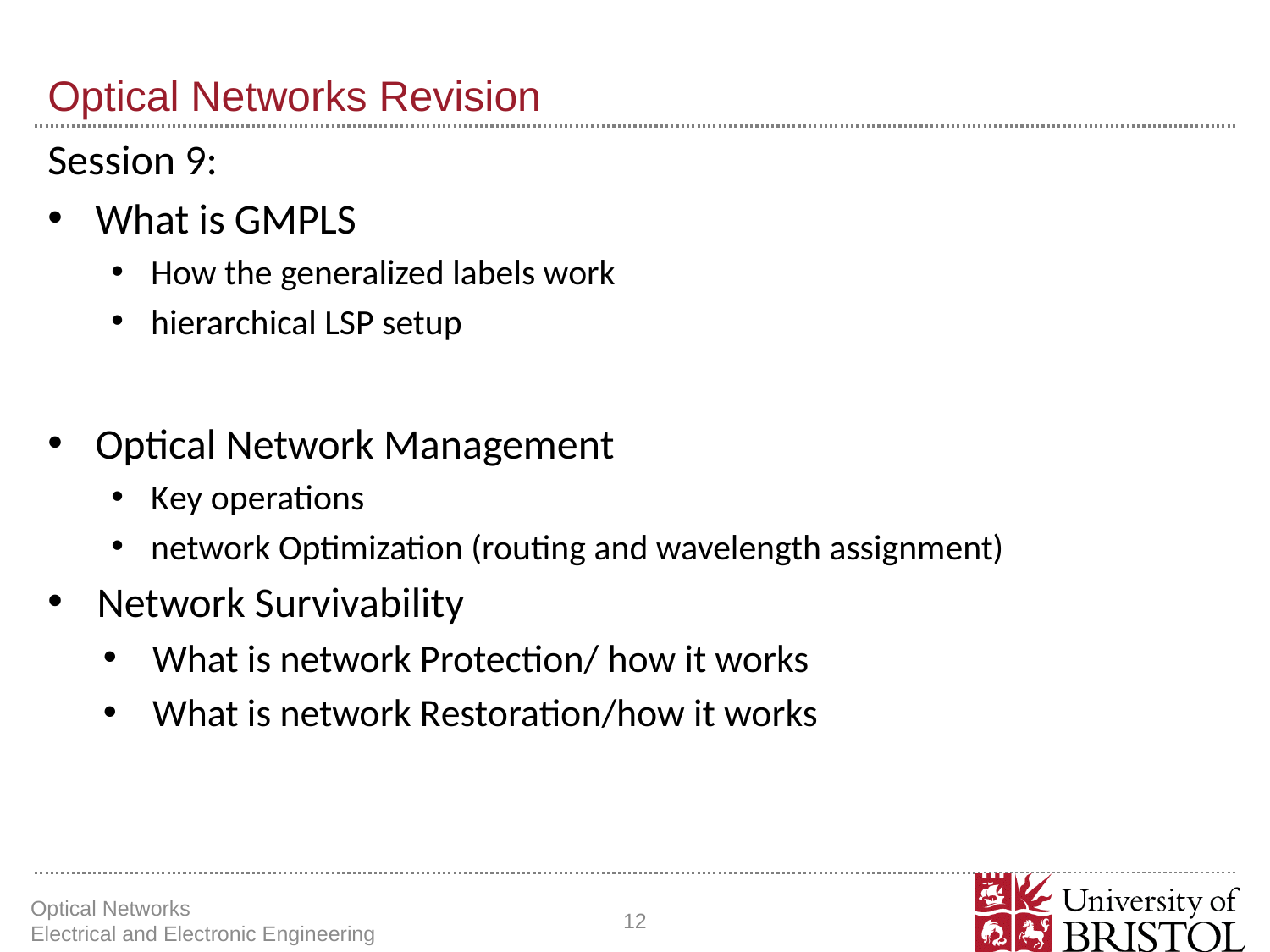

# Optical Networks Revision
Session 9:
What is GMPLS
How the generalized labels work
hierarchical LSP setup

Optical Network Management
Key operations
network Optimization (routing and wavelength assignment)
Network Survivability
What is network Protection/ how it works
What is network Restoration/how it works

Optical Networks                                                 Electrical and Electronic Engineering
12